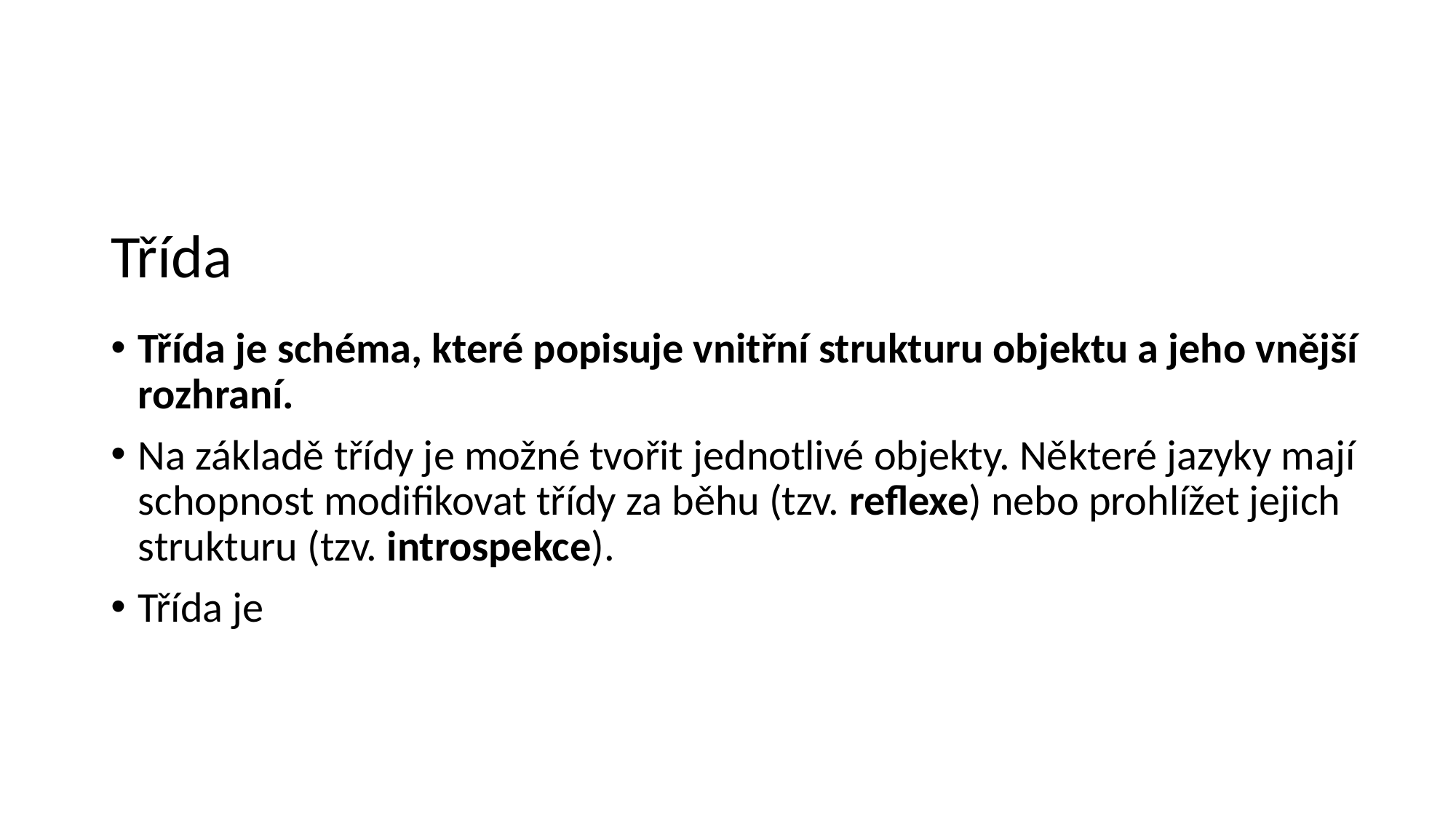

# Třída
Třída je schéma, které popisuje vnitřní strukturu objektu a jeho vnější rozhraní.
Na základě třídy je možné tvořit jednotlivé objekty. Některé jazyky mají schopnost modifikovat třídy za běhu (tzv. reflexe) nebo prohlížet jejich strukturu (tzv. introspekce).
Třída je